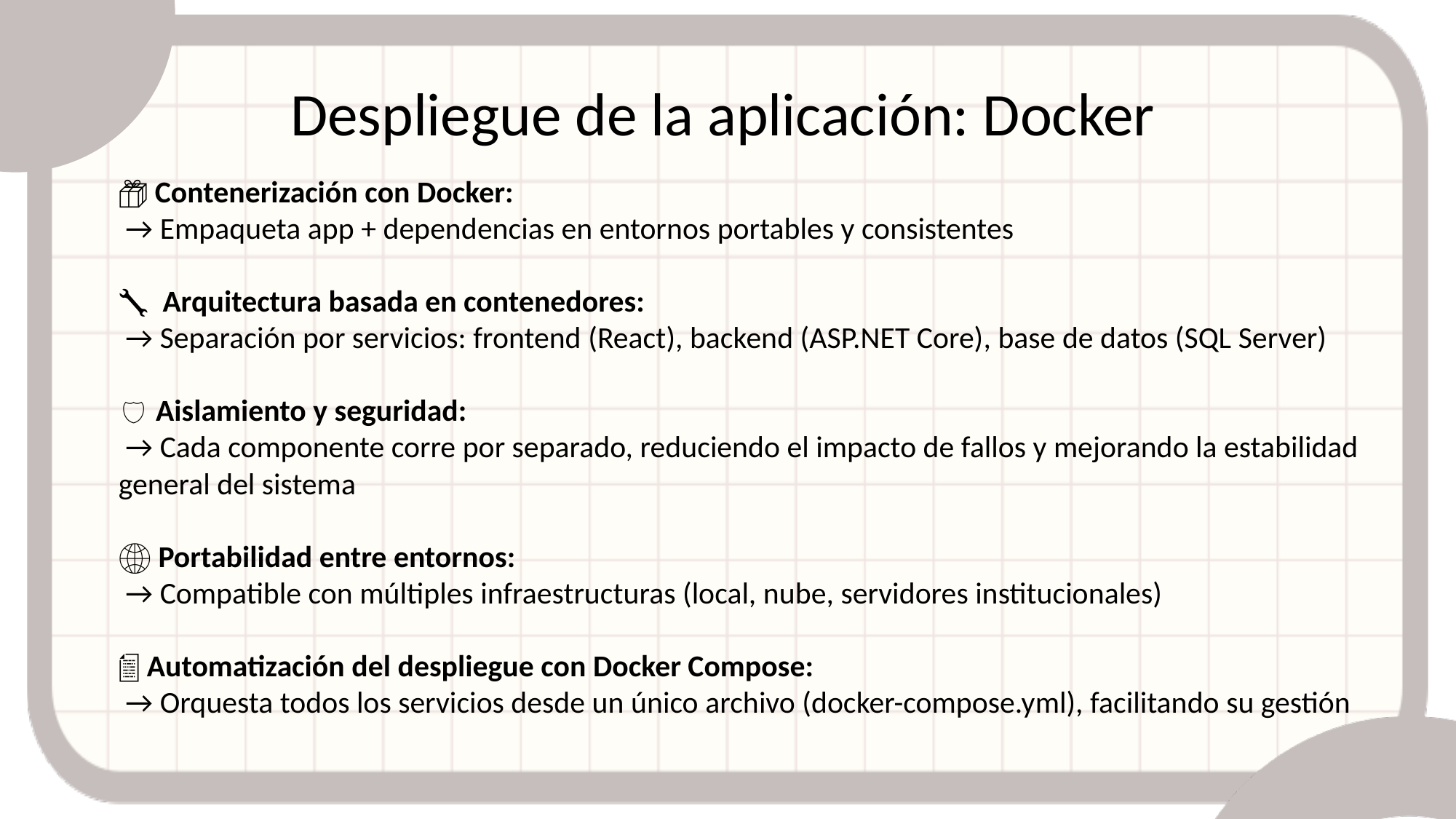

Despliegue de la aplicación: Docker
📦 Contenerización con Docker:
 → Empaqueta app + dependencias en entornos portables y consistentes

🔧  Arquitectura basada en contenedores:
 → Separación por servicios: frontend (React), backend (ASP.NET Core), base de datos (SQL Server)

🛡 Aislamiento y seguridad:
 → Cada componente corre por separado, reduciendo el impacto de fallos y mejorando la estabilidad general del sistema

🌐 Portabilidad entre entornos:
 → Compatible con múltiples infraestructuras (local, nube, servidores institucionales)

📄 Automatización del despliegue con Docker Compose:
 → Orquesta todos los servicios desde un único archivo (docker-compose.yml), facilitando su gestión